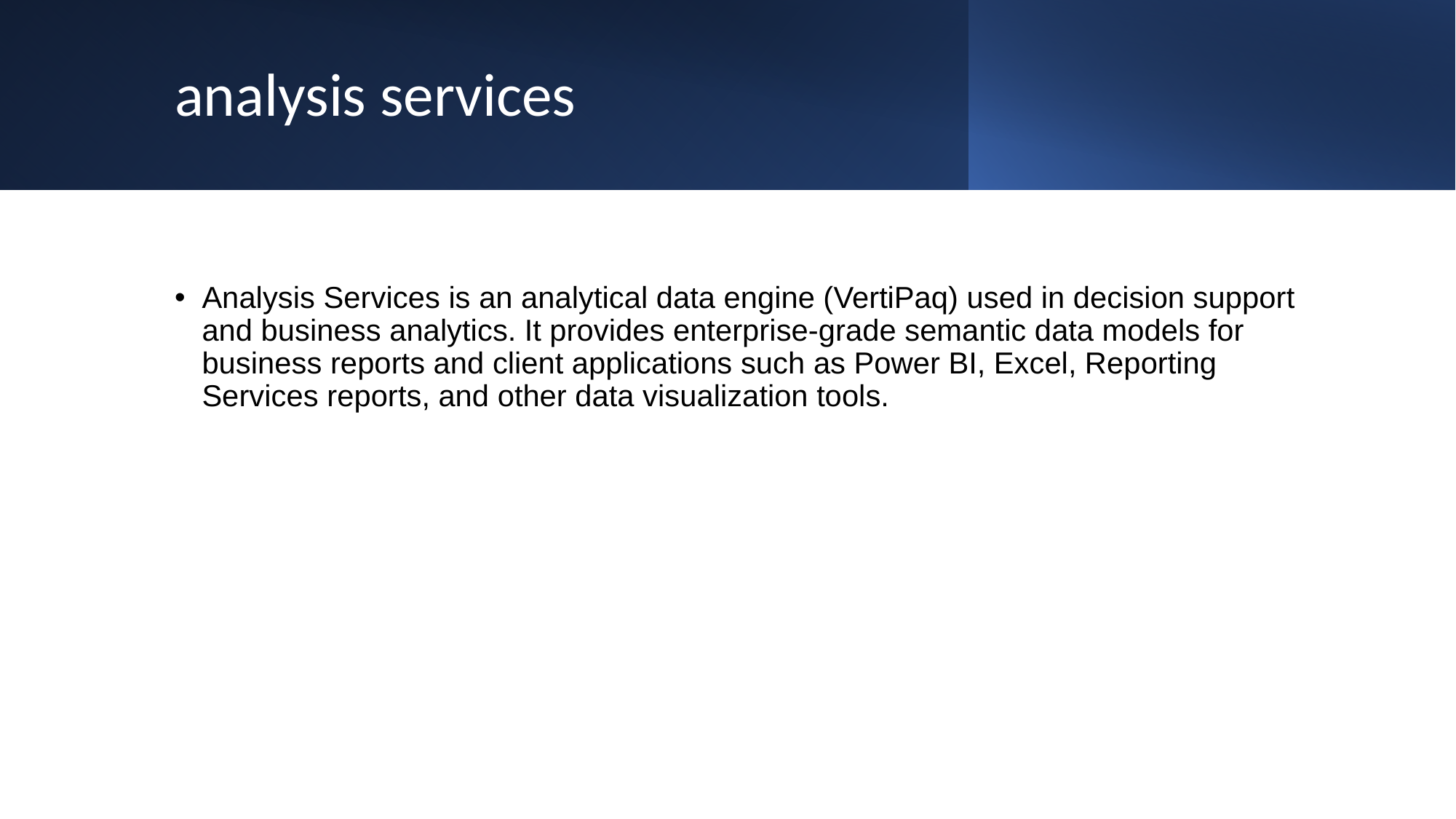

# analysis services
Analysis Services is an analytical data engine (VertiPaq) used in decision support and business analytics. It provides enterprise-grade semantic data models for business reports and client applications such as Power BI, Excel, Reporting Services reports, and other data visualization tools.